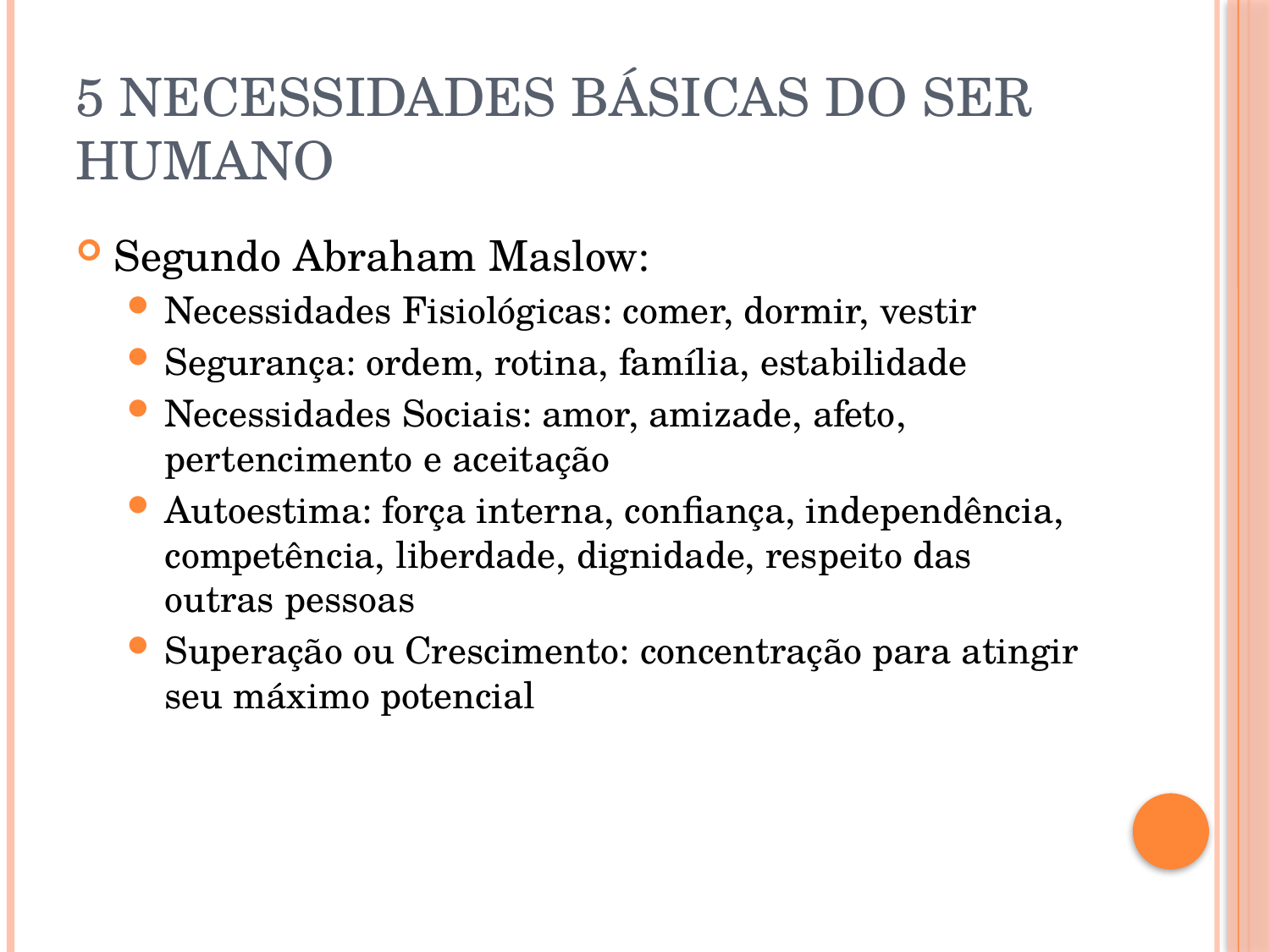

# 5 necessidades básicas do ser humano
Segundo Abraham Maslow:
Necessidades Fisiológicas: comer, dormir, vestir
Segurança: ordem, rotina, família, estabilidade
Necessidades Sociais: amor, amizade, afeto, pertencimento e aceitação
Autoestima: força interna, confiança, independência, competência, liberdade, dignidade, respeito das outras pessoas
Superação ou Crescimento: concentração para atingir seu máximo potencial